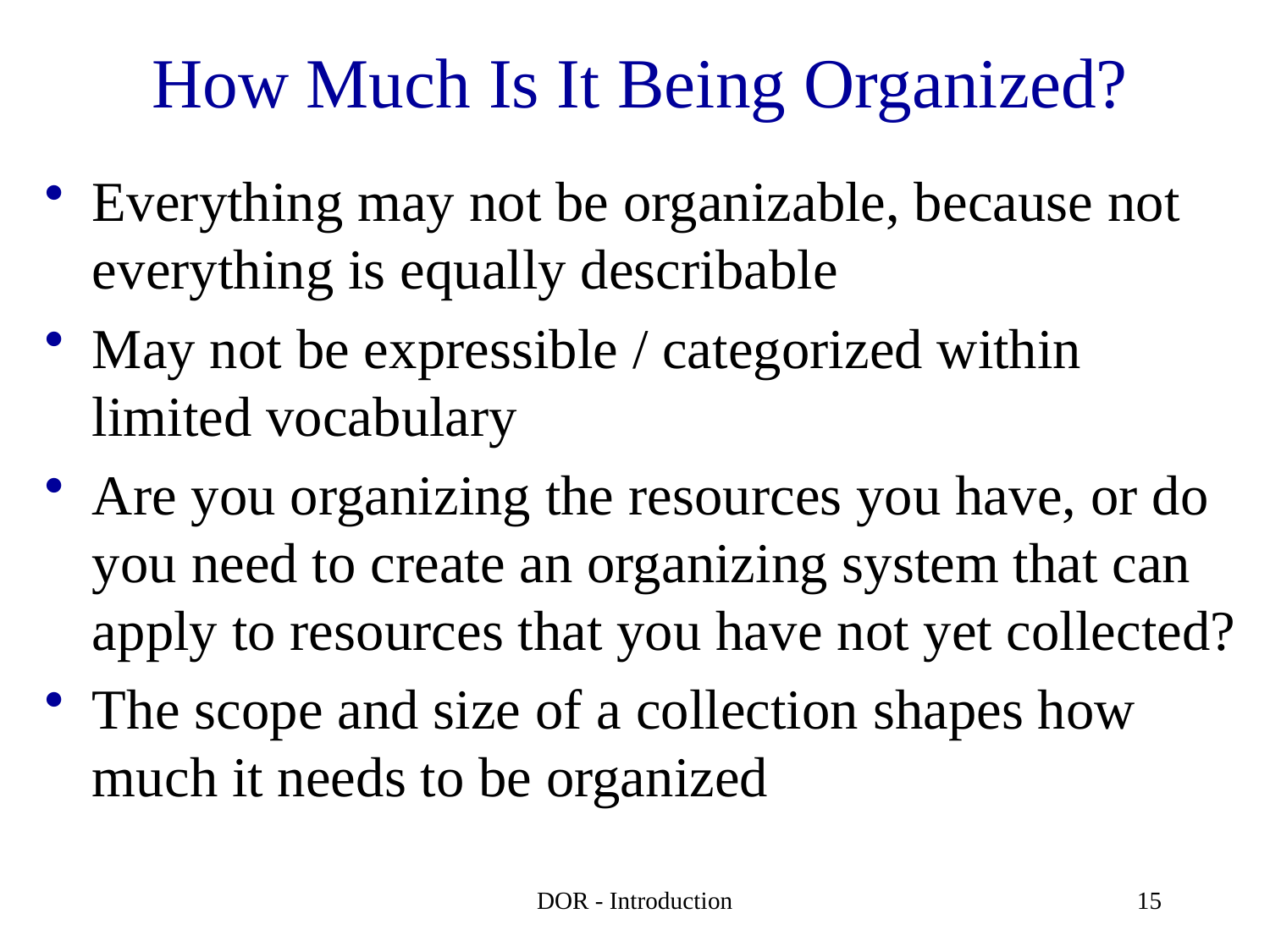

# How Much Is It Being Organized?
Everything may not be organizable, because not everything is equally describable
May not be expressible / categorized within limited vocabulary
Are you organizing the resources you have, or do you need to create an organizing system that can apply to resources that you have not yet collected?
The scope and size of a collection shapes how much it needs to be organized
DOR - Introduction
15